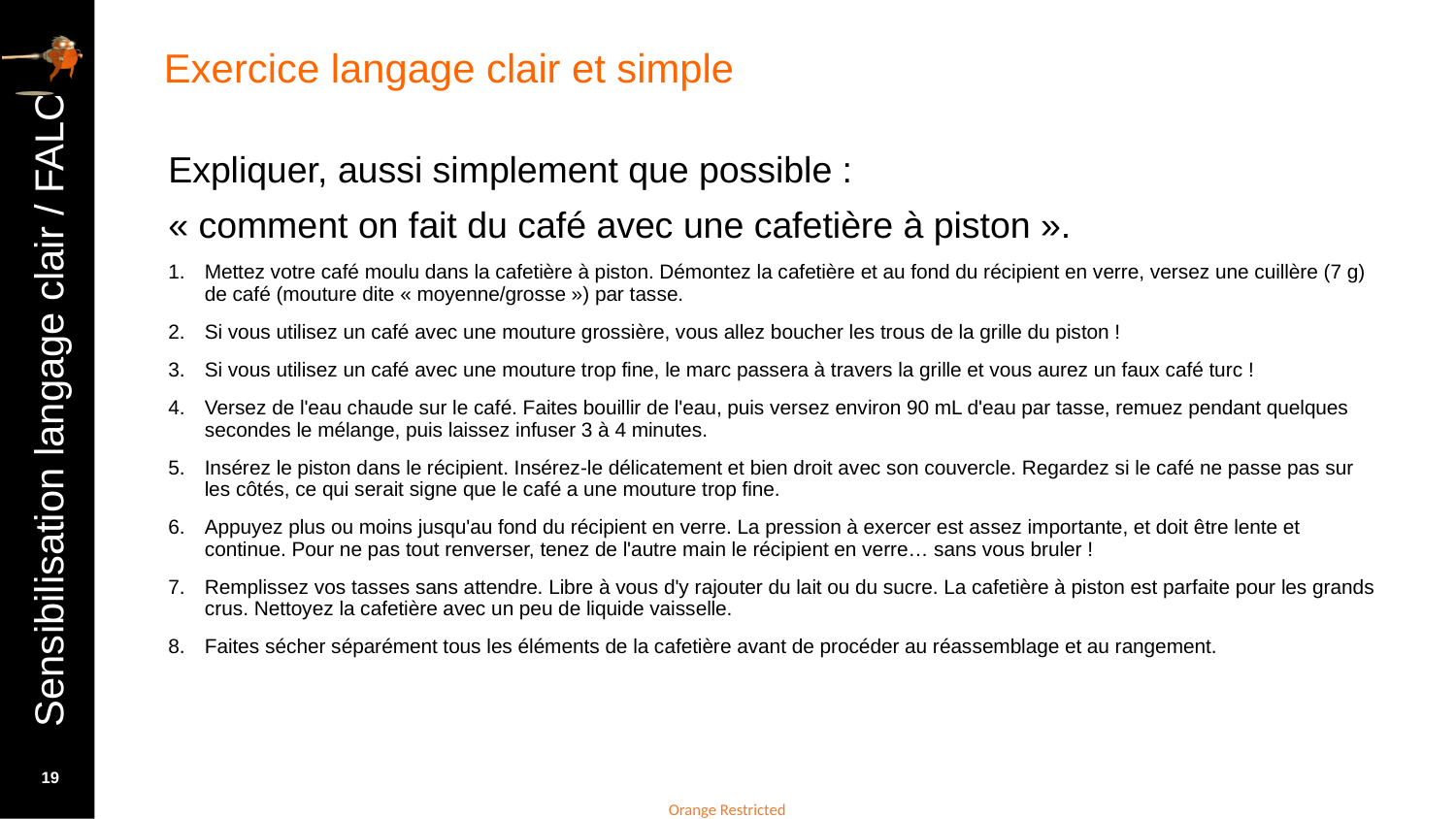

# Exercice langage clair et simple
Expliquer, aussi simplement que possible :
« comment on fait du café avec une cafetière à piston ».
Mettez votre café moulu dans la cafetière à piston. Démontez la cafetière et au fond du récipient en verre, versez une cuillère (7 g) de café (mouture dite « moyenne/grosse ») par tasse.
Si vous utilisez un café avec une mouture grossière, vous allez boucher les trous de la grille du piston !
Si vous utilisez un café avec une mouture trop fine, le marc passera à travers la grille et vous aurez un faux café turc !
Versez de l'eau chaude sur le café. Faites bouillir de l'eau, puis versez environ 90 mL d'eau par tasse, remuez pendant quelques secondes le mélange, puis laissez infuser 3 à 4 minutes.
Insérez le piston dans le récipient. Insérez-le délicatement et bien droit avec son couvercle. Regardez si le café ne passe pas sur les côtés, ce qui serait signe que le café a une mouture trop fine.
Appuyez plus ou moins jusqu'au fond du récipient en verre. La pression à exercer est assez importante, et doit être lente et continue. Pour ne pas tout renverser, tenez de l'autre main le récipient en verre… sans vous bruler !
Remplissez vos tasses sans attendre. Libre à vous d'y rajouter du lait ou du sucre. La cafetière à piston est parfaite pour les grands crus. Nettoyez la cafetière avec un peu de liquide vaisselle.
Faites sécher séparément tous les éléments de la cafetière avant de procéder au réassemblage et au rangement.